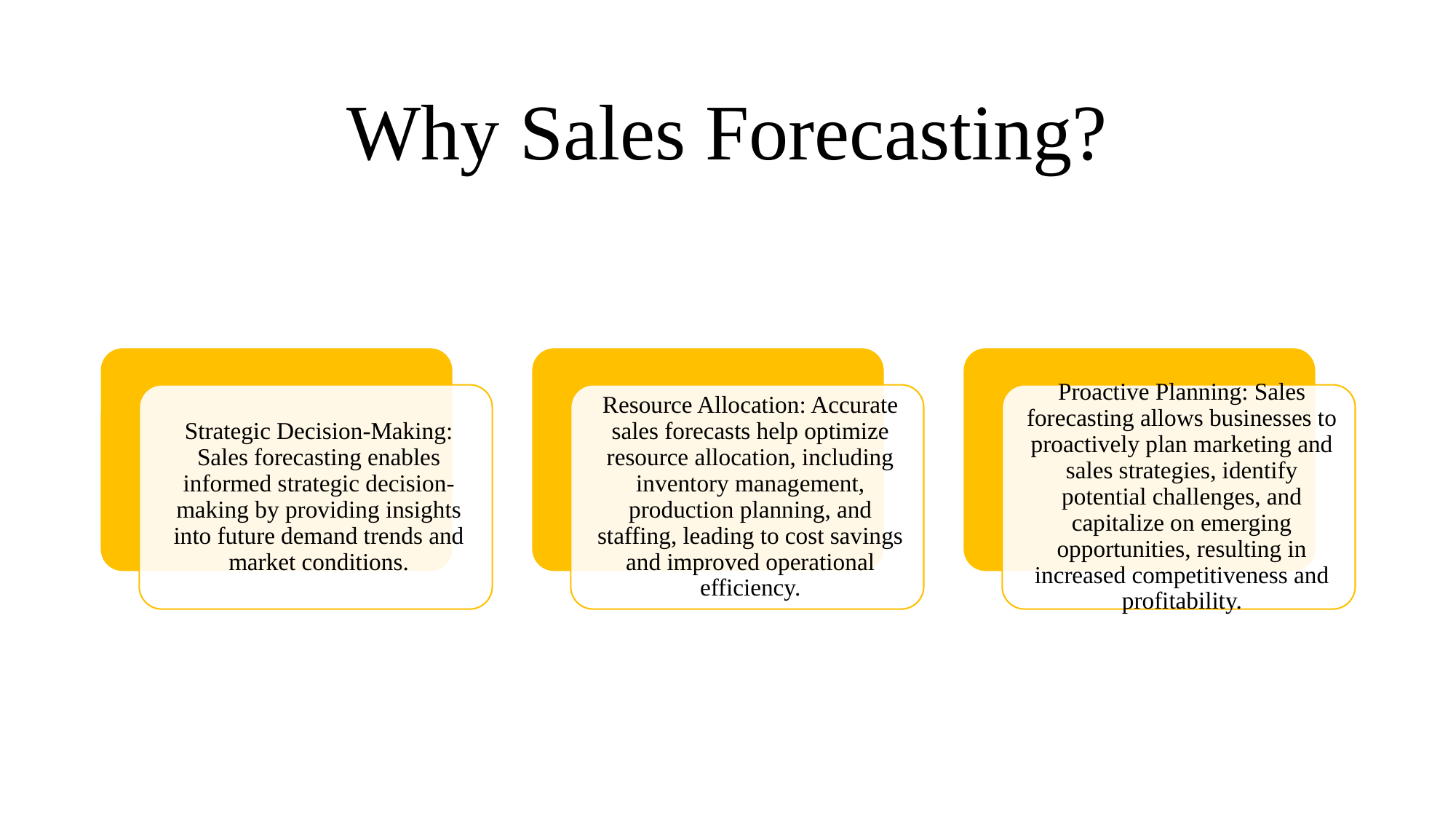

# Why Sales Forecasting?
Strategic Decision-Making: Sales forecasting enables informed strategic decision-making by providing insights into future demand trends and market conditions.
Resource Allocation: Accurate sales forecasts help optimize resource allocation, including inventory management, production planning, and staffing, leading to cost savings and improved operational efficiency.
Proactive Planning: Sales forecasting allows businesses to proactively plan marketing and sales strategies, identify potential challenges, and capitalize on emerging opportunities, resulting in increased competitiveness and profitability.